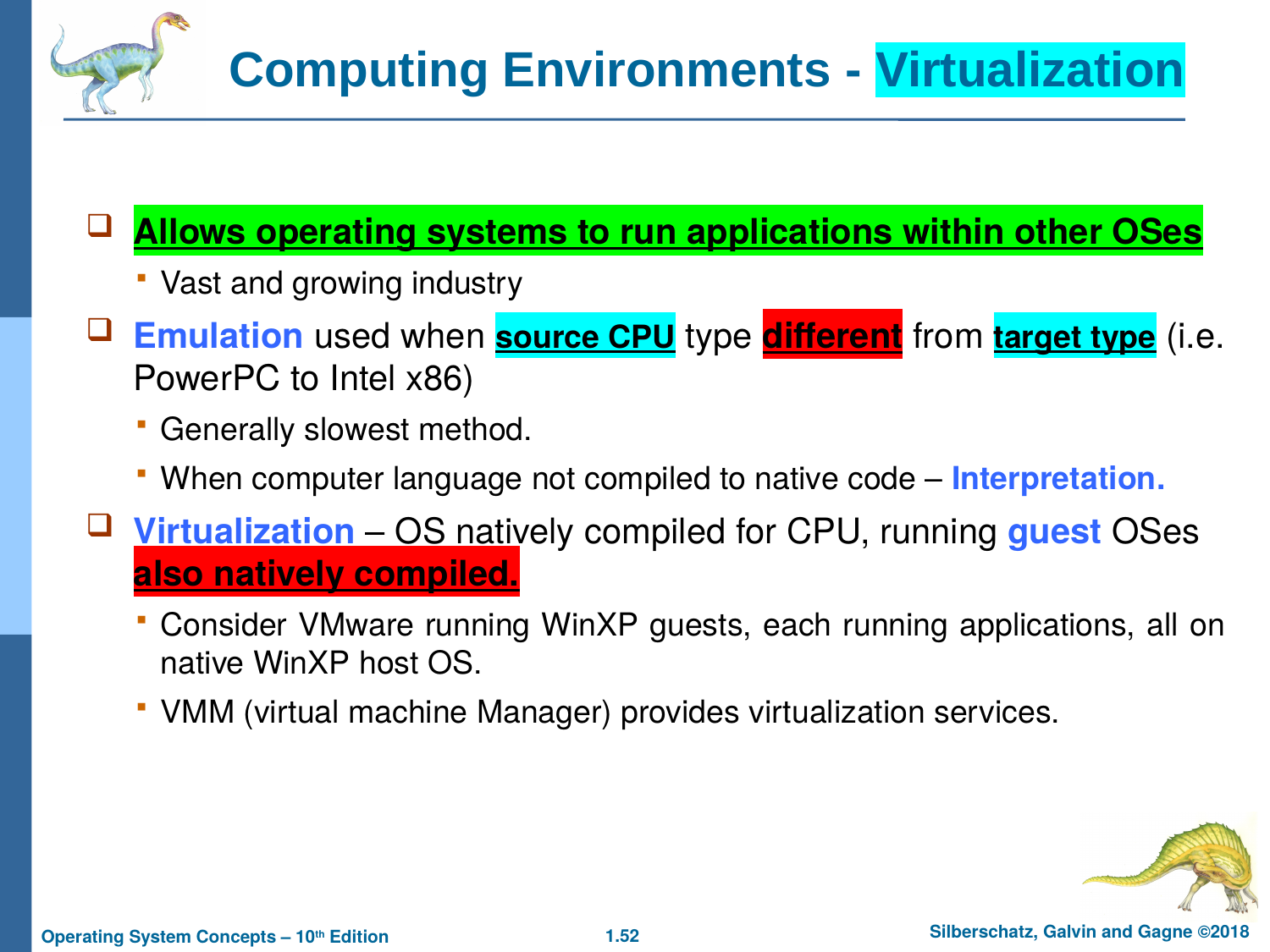

Computing Environments - Virtualization

Allows operating systems to run applications within other OSes
Vast and growing industry
Emulation used when source CPU type different from target type (i.e. PowerPC to Intel x86)
Generally slowest method.
When computer language not compiled to native code – Interpretation.
Virtualization – OS natively compiled for CPU, running guest OSes  also natively compiled.
Consider VMware running WinXP guests, each running applications, all on native WinXP host OS.
VMM (virtual machine Manager) provides virtualization services.